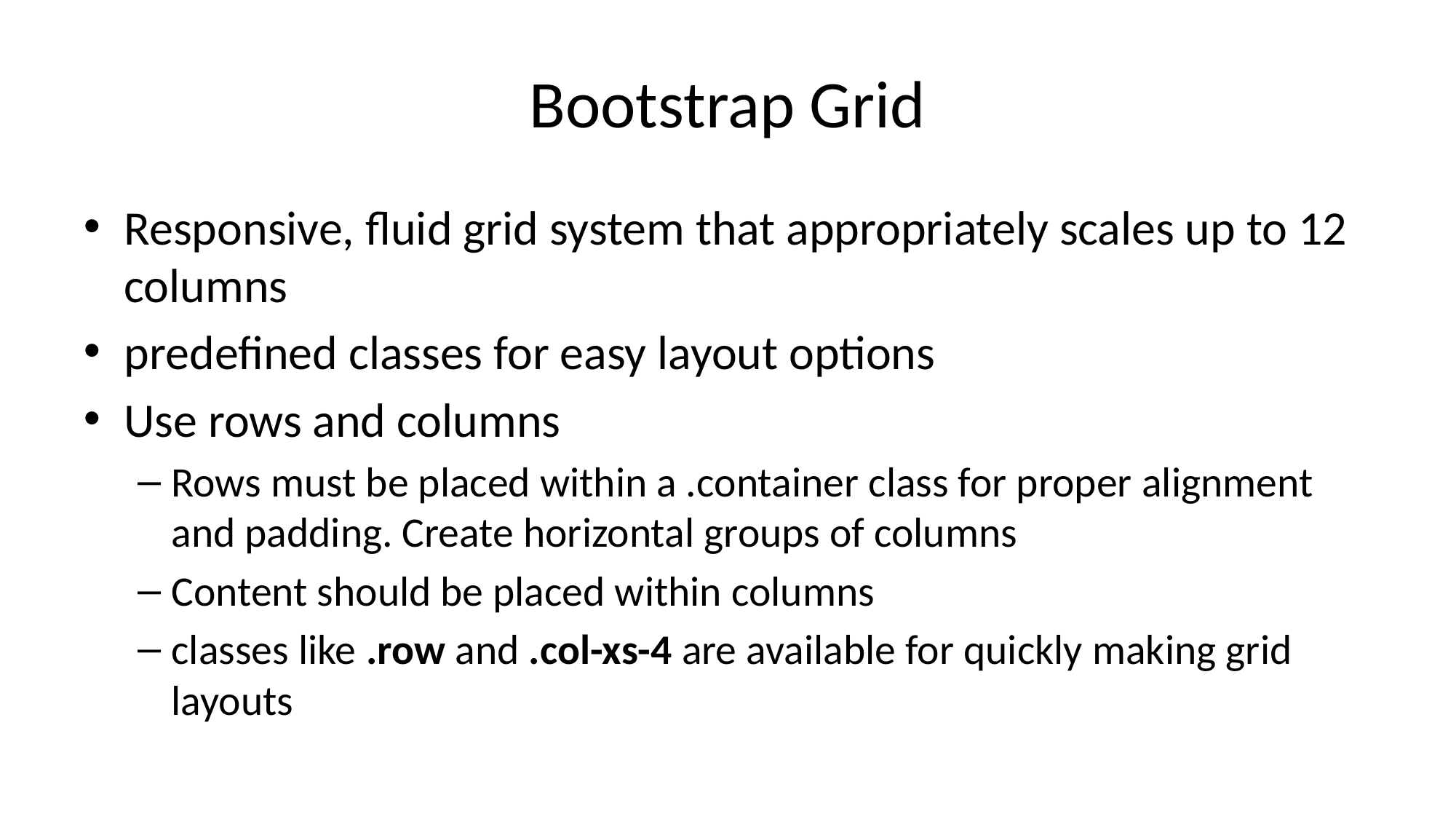

# Bootstrap Grid
Responsive, fluid grid system that appropriately scales up to 12 columns
predefined classes for easy layout options
Use rows and columns
Rows must be placed within a .container class for proper alignment and padding. Create horizontal groups of columns
Content should be placed within columns
classes like .row and .col-xs-4 are available for quickly making grid layouts